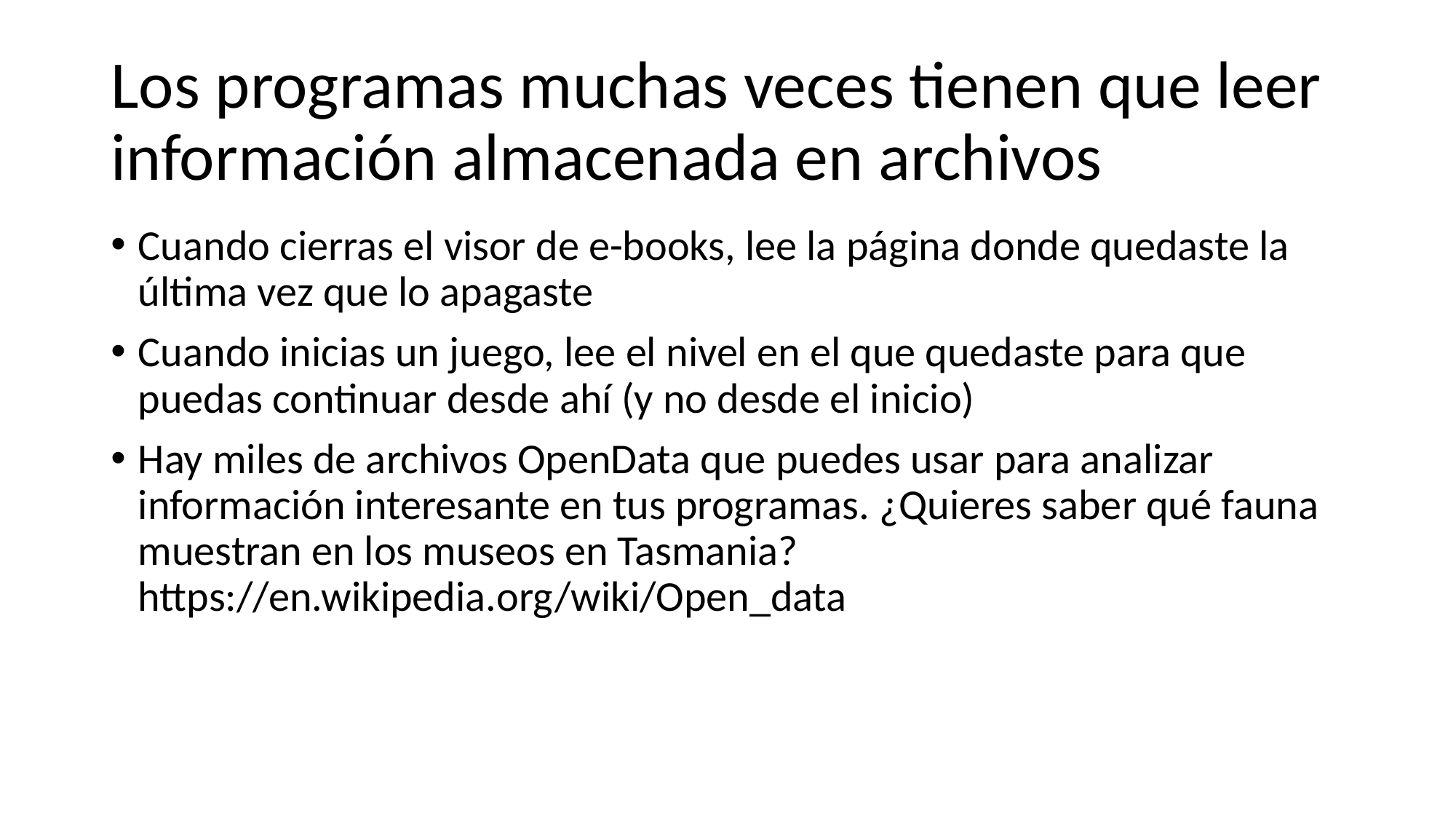

# Los programas muchas veces tienen que leer información almacenada en archivos
Cuando cierras el visor de e-books, lee la página donde quedaste la última vez que lo apagaste
Cuando inicias un juego, lee el nivel en el que quedaste para que puedas continuar desde ahí (y no desde el inicio)
Hay miles de archivos OpenData que puedes usar para analizar información interesante en tus programas. ¿Quieres saber qué fauna muestran en los museos en Tasmania? https://en.wikipedia.org/wiki/Open_data